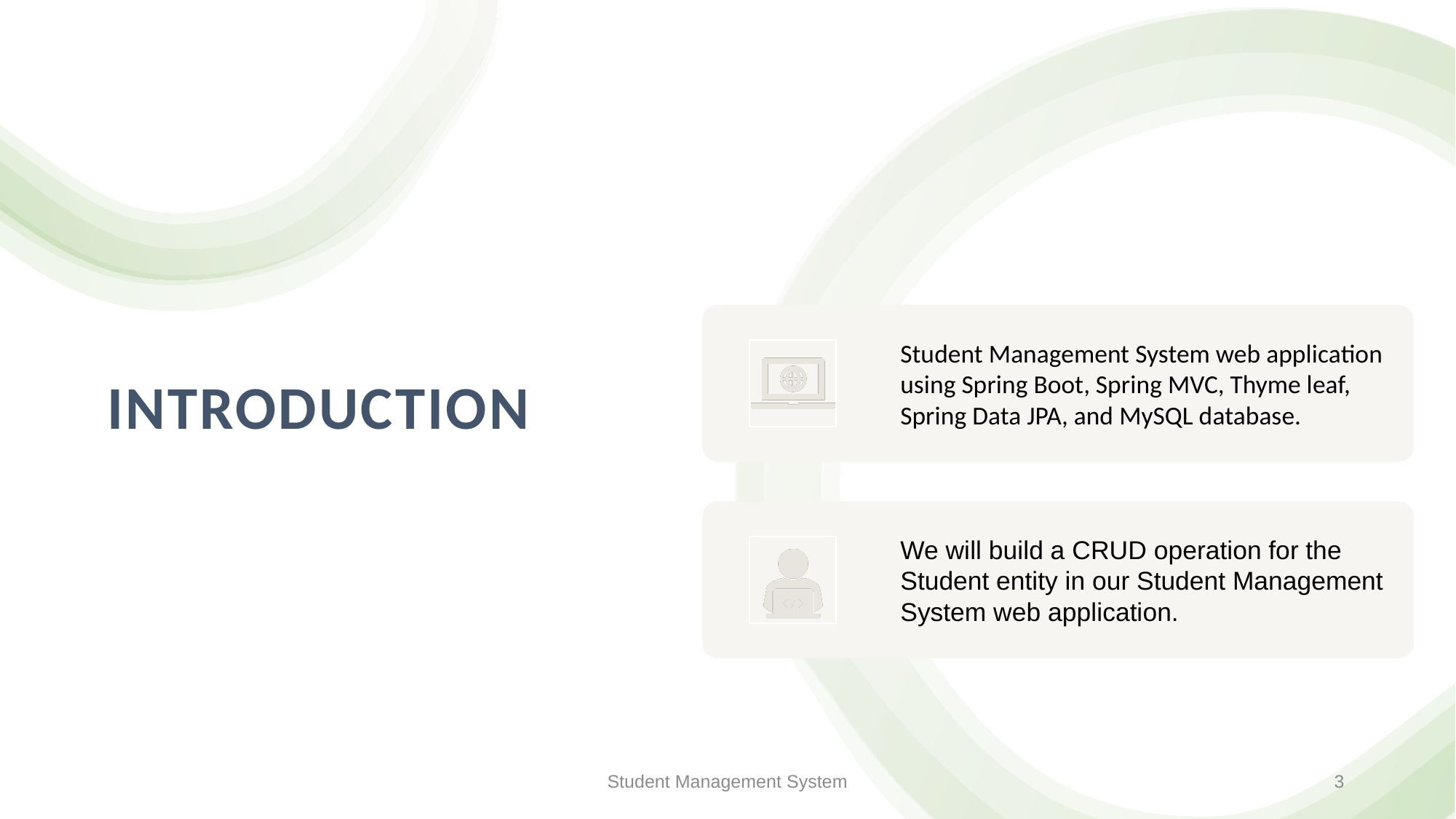

# INTRODUCTION
Student Management System web application using Spring Boot, Spring MVC, Thyme leaf, Spring Data JPA, and MySQL database.
We will build a CRUD operation for the Student entity in our Student Management System web application.
Student Management System
3